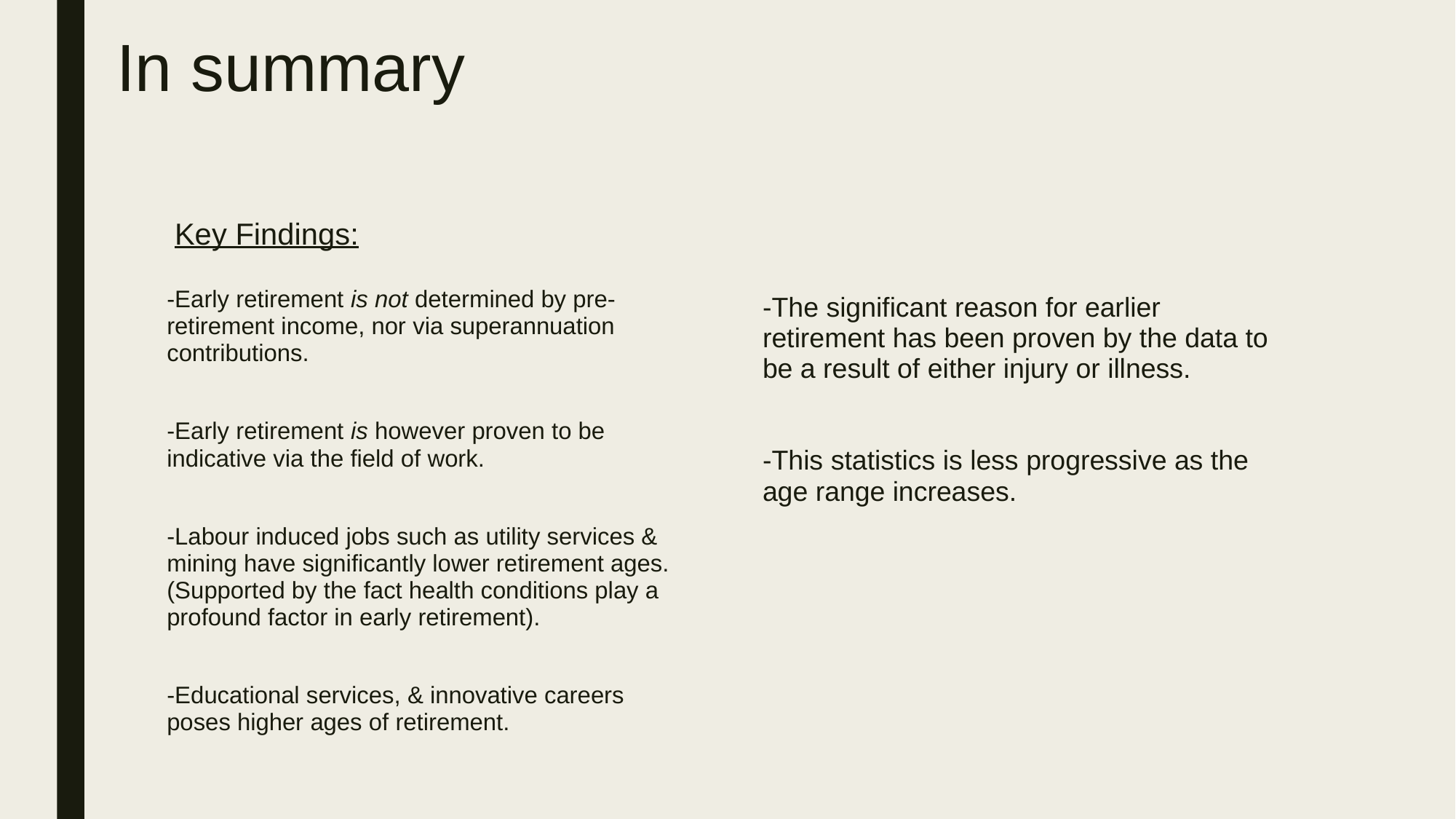

# In summary
Key Findings:
-Early retirement is not determined by pre-retirement income, nor via superannuation contributions.

-Early retirement is however proven to be indicative via the field of work.

-Labour induced jobs such as utility services & mining have significantly lower retirement ages.
(Supported by the fact health conditions play a profound factor in early retirement).

-Educational services, & innovative careers poses higher ages of retirement.
-The significant reason for earlier retirement has been proven by the data to be a result of either injury or illness.

-This statistics is less progressive as the age range increases.